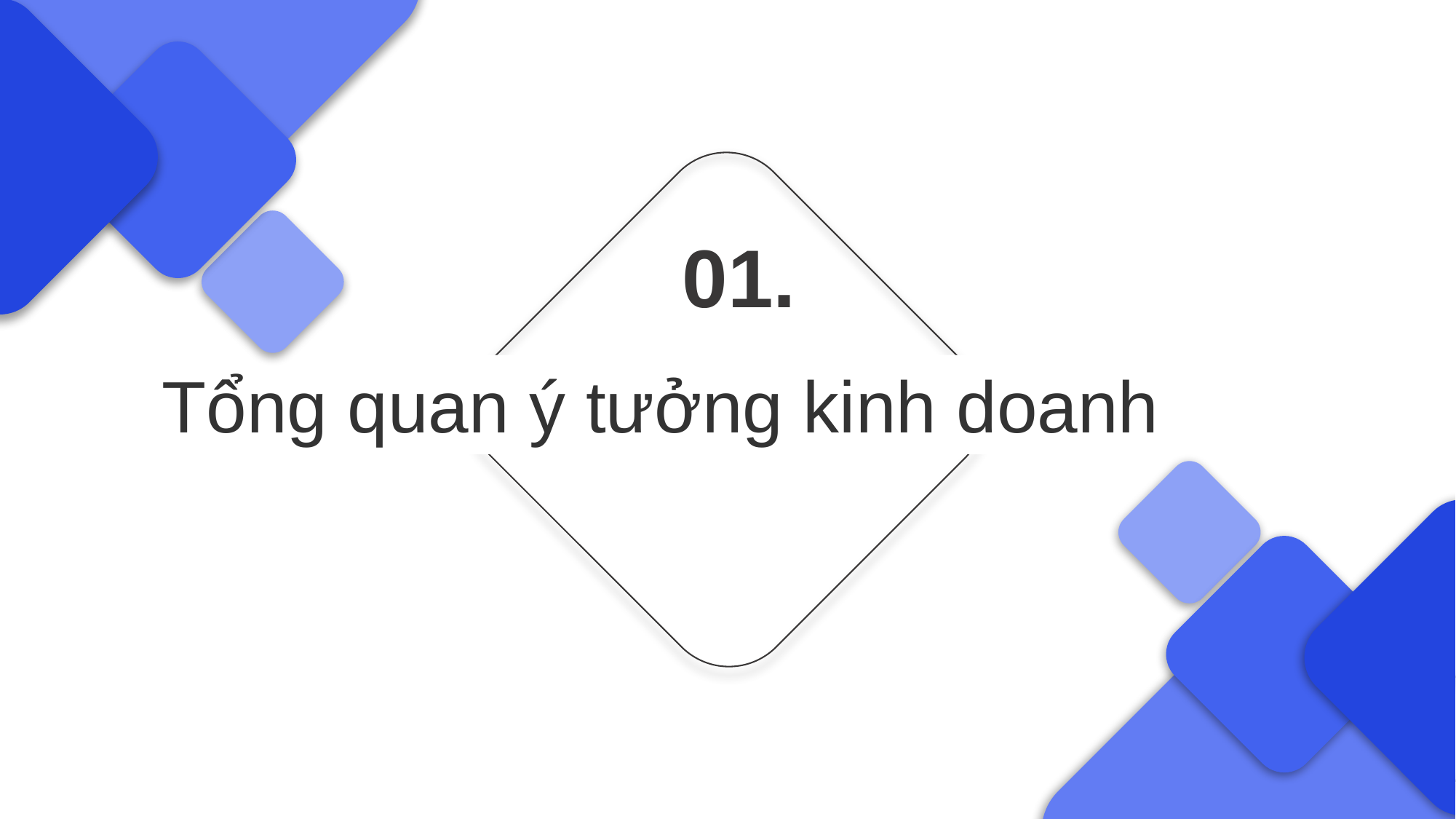

01.
Tổng quan ý tưởng kinh doanh